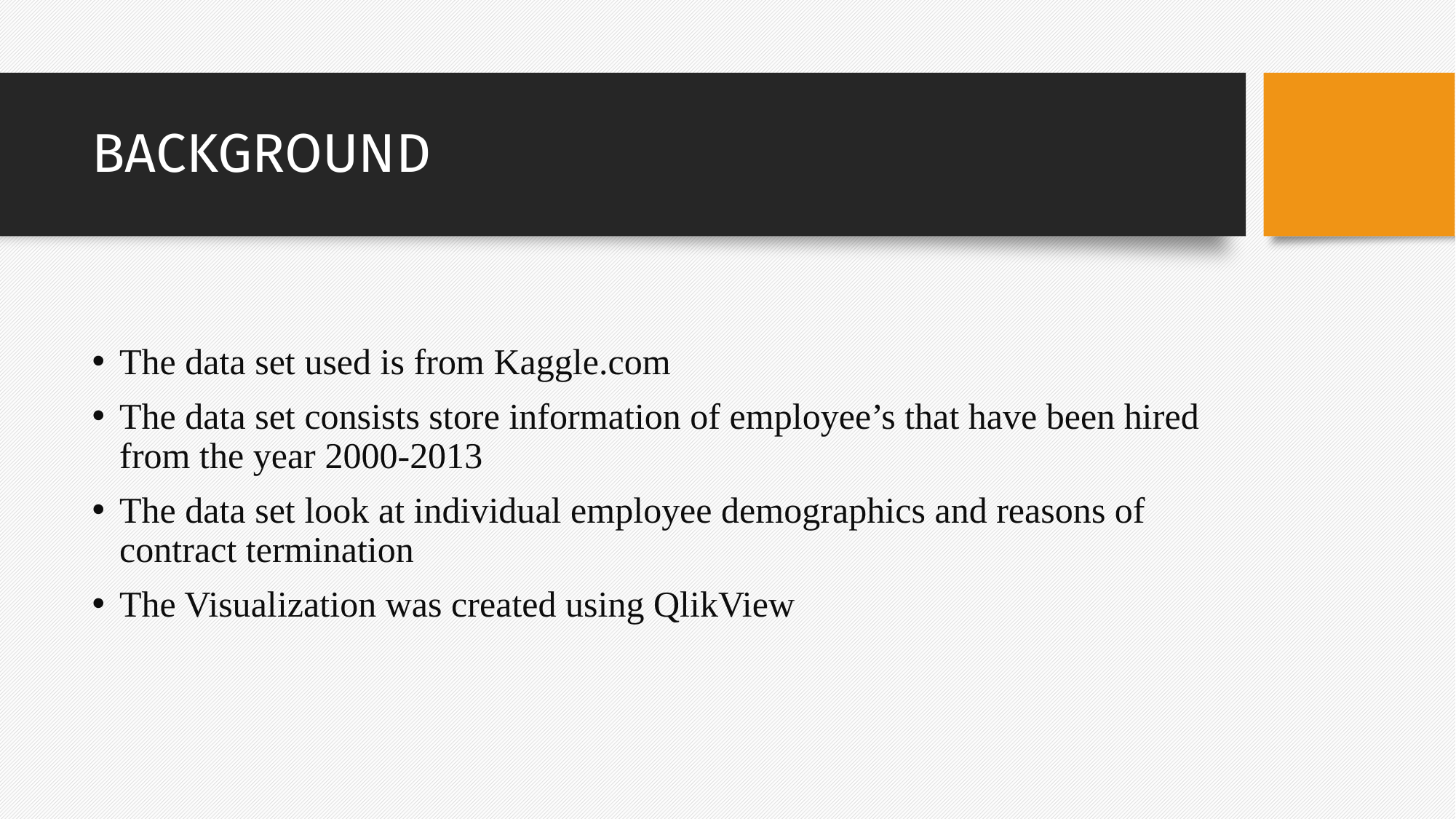

# BACKGROUND

The data set used is from Kaggle.com
The data set consists store information of employee’s that have been hired from the year 2000-2013
The data set look at individual employee demographics and reasons of contract termination
The Visualization was created using QlikView